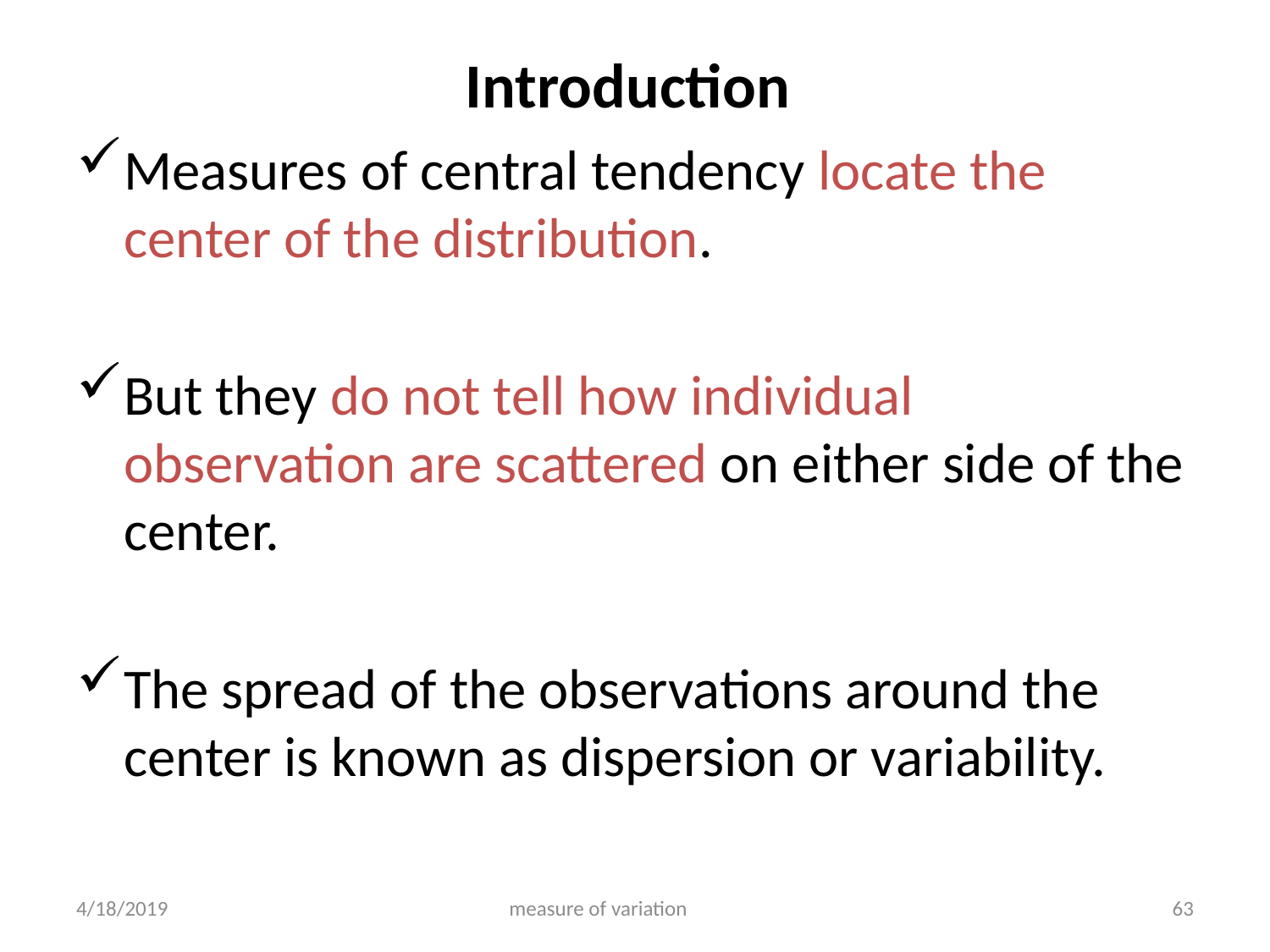

# Introduction
Measures of central tendency locate the center of the distribution.

But they do not tell how individual observation are scattered on either side of the center.

The spread of the observations around the center is known as dispersion or variability.

4/18/2019
measure of variation
63